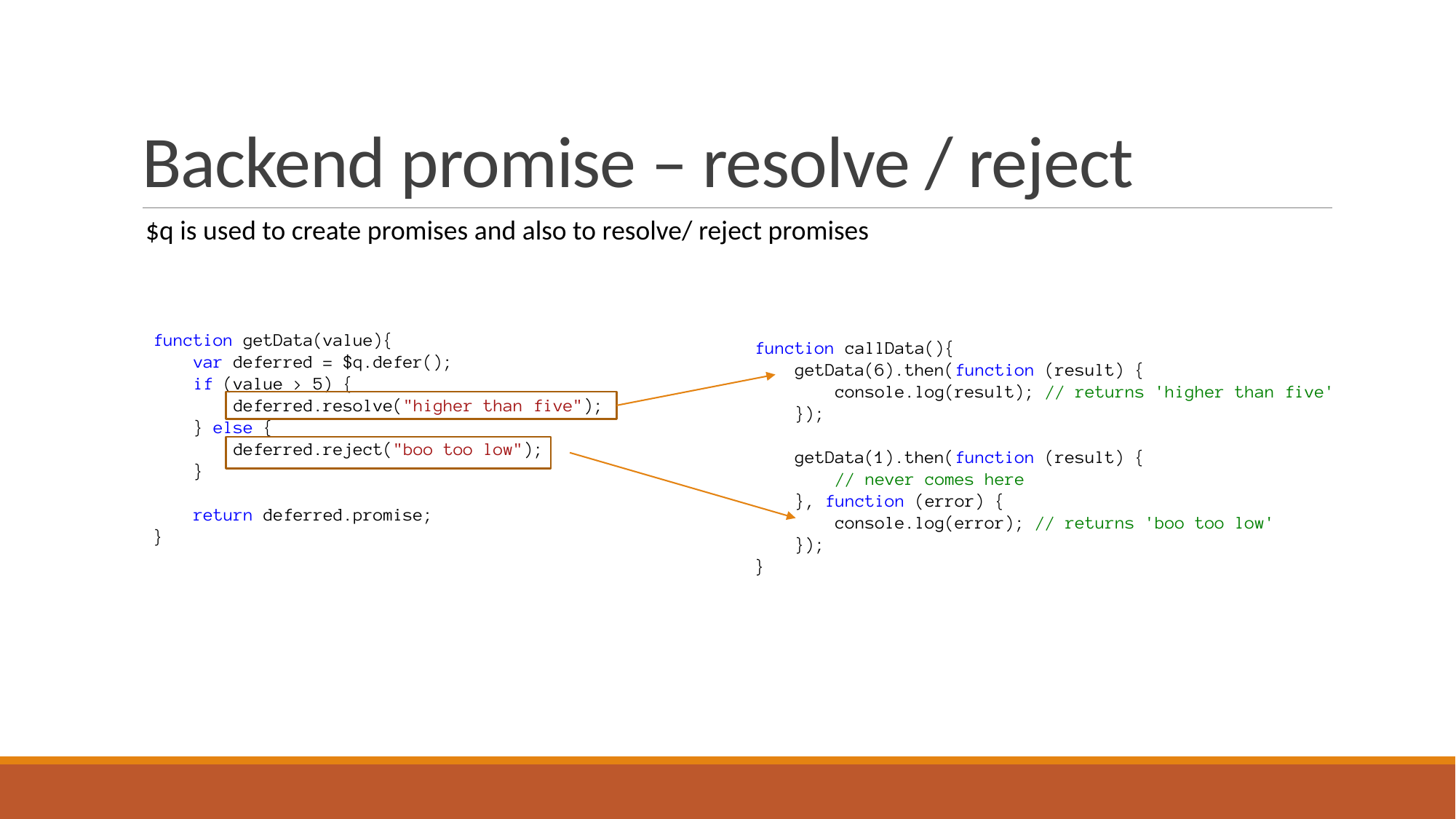

# Backend promise – resolve / reject
$q is used to create promises and also to resolve/ reject promises
function getData(value){
    var deferred = $q.defer();
    if (value > 5) {
        deferred.resolve("higher than five");
    } else {
        deferred.reject("boo too low");
    }

    return deferred.promise;
}

function callData(){
    getData(6).then(function (result) {
        console.log(result); // returns 'higher than five'
    });

    getData(1).then(function (result) {
        // never comes here
    }, function (error) {
        console.log(error); // returns 'boo too low'
    });
}